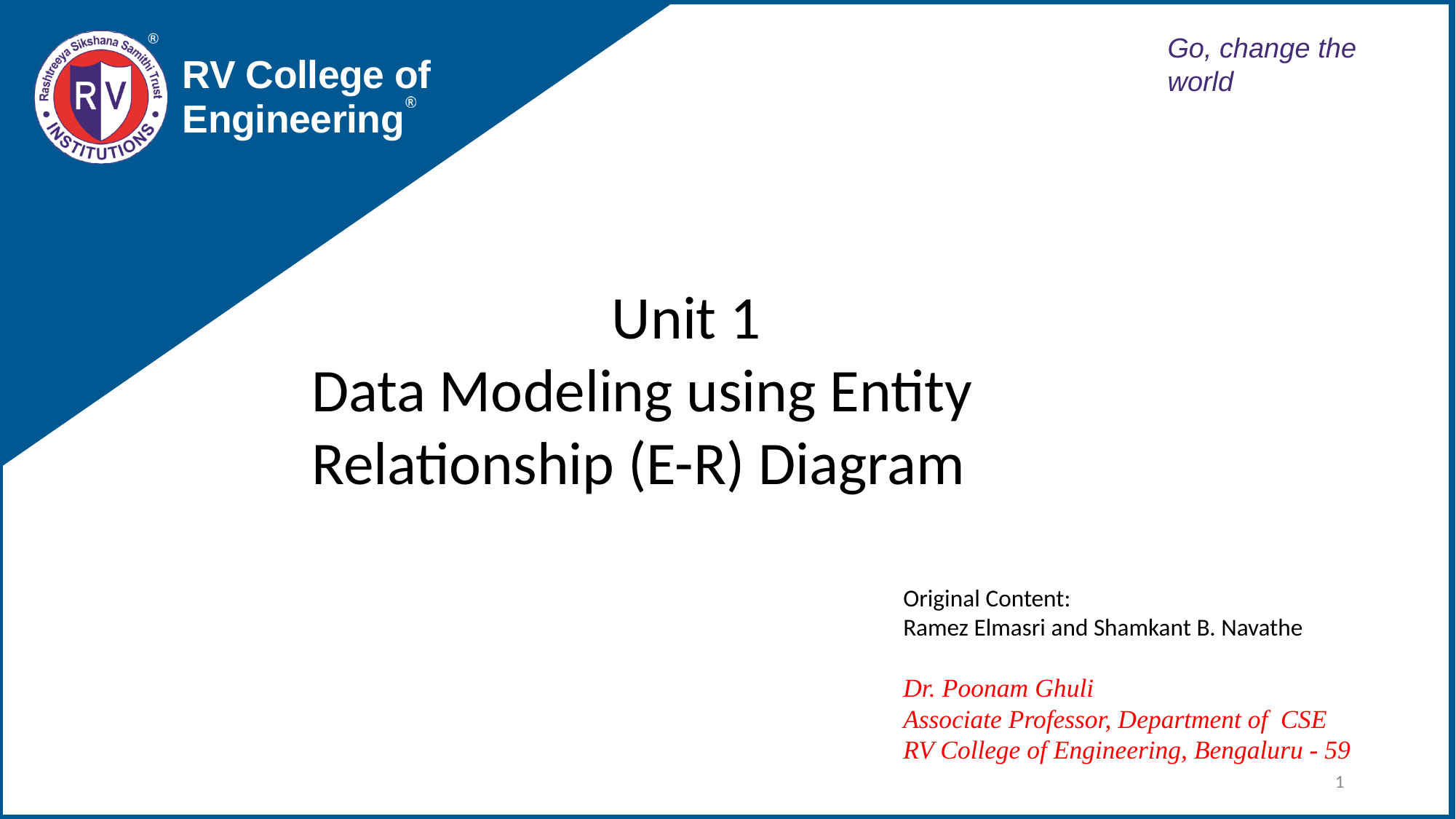

Improvi

Go, change the world

RV College of
Engineering

                      Unit 1
Data Modeling using Entity Relationship (E-R) Diagram
Original Content:                                                        Ramez Elmasri and Shamkant B. Navathe

Dr. Poonam Ghuli
Associate Professor, Department of  CSE
RV College of Engineering, Bengaluru - 59
1